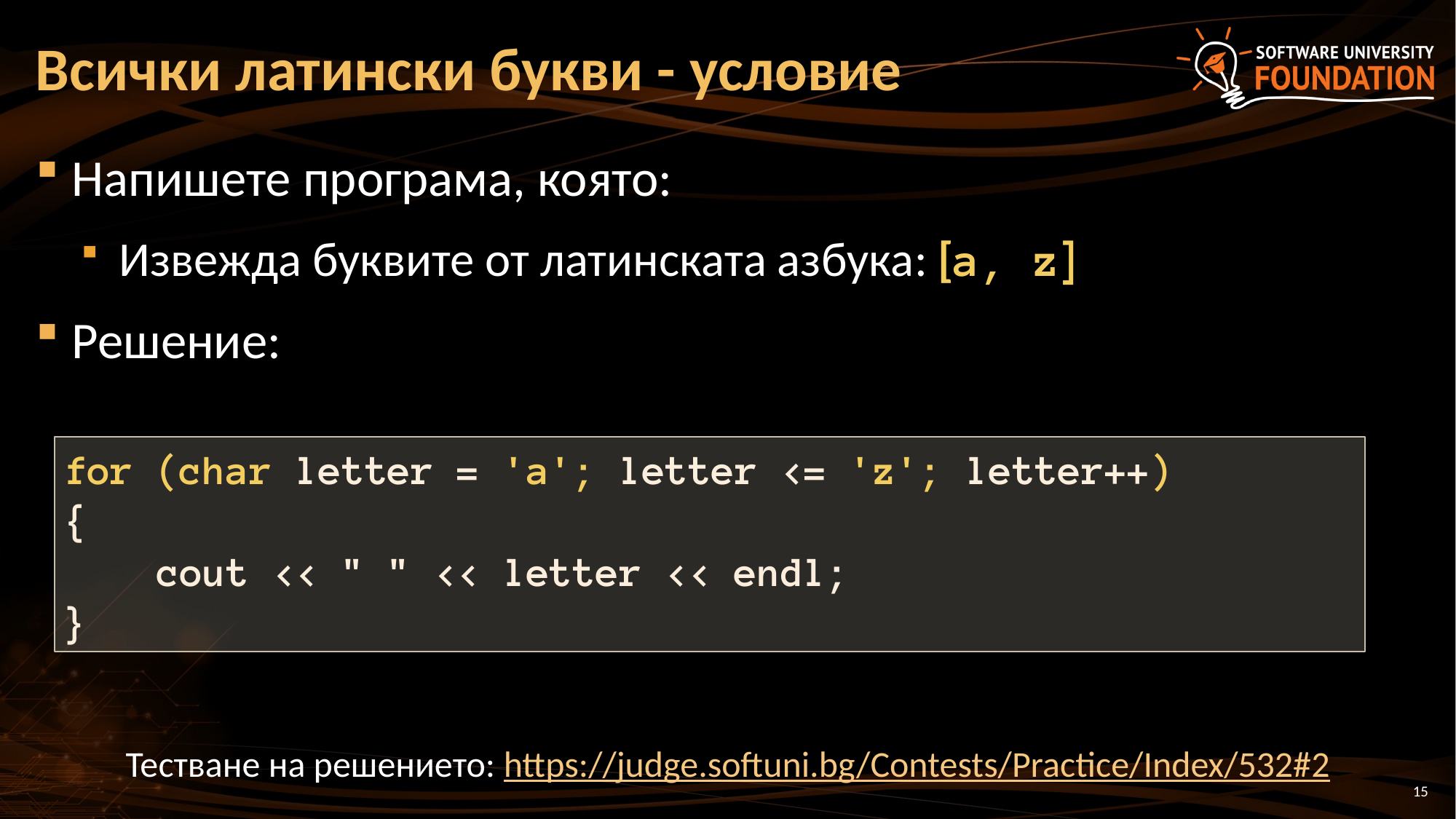

# Всички латински букви - условие
Напишете програма, която:
 Извежда буквите от латинската азбука: [a, z]
Решение:
for (char letter = 'a'; letter <= 'z'; letter++)
{
    cout << " " << letter << endl;
}
Тестване на решението: https://judge.softuni.bg/Contests/Practice/Index/532#2
15